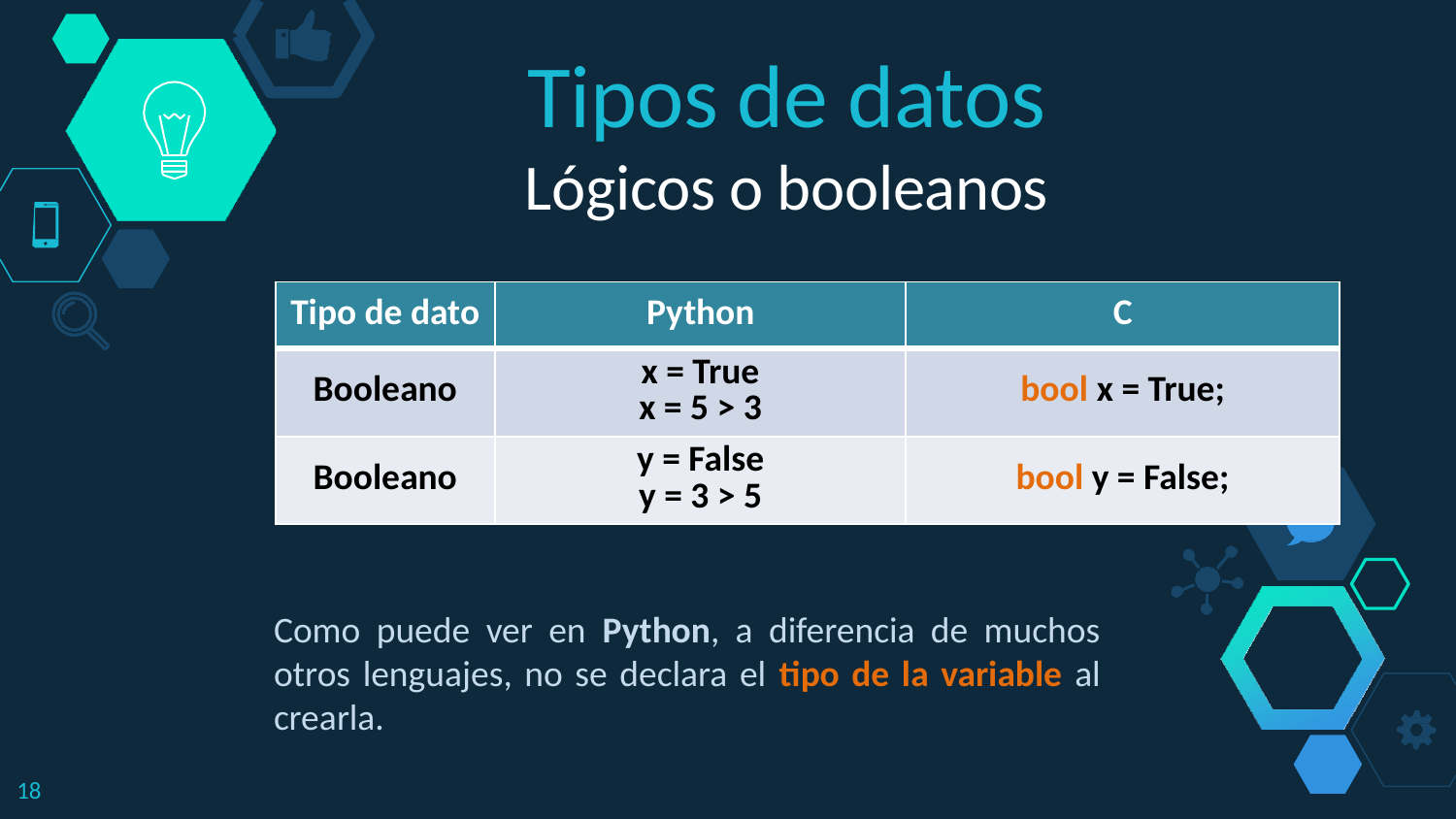

Tipos de datos
Lógicos o booleanos

| Tipo de dato | Python | C |
| --- | --- | --- |
| Booleano | x = True x = 5 > 3 | bool x = True; |
| Booleano | y = False y = 3 > 5 | bool y = False; |

Como puede ver en Python, a diferencia de muchos otros lenguajes, no se declara el tipo de la variable al crearla.

18